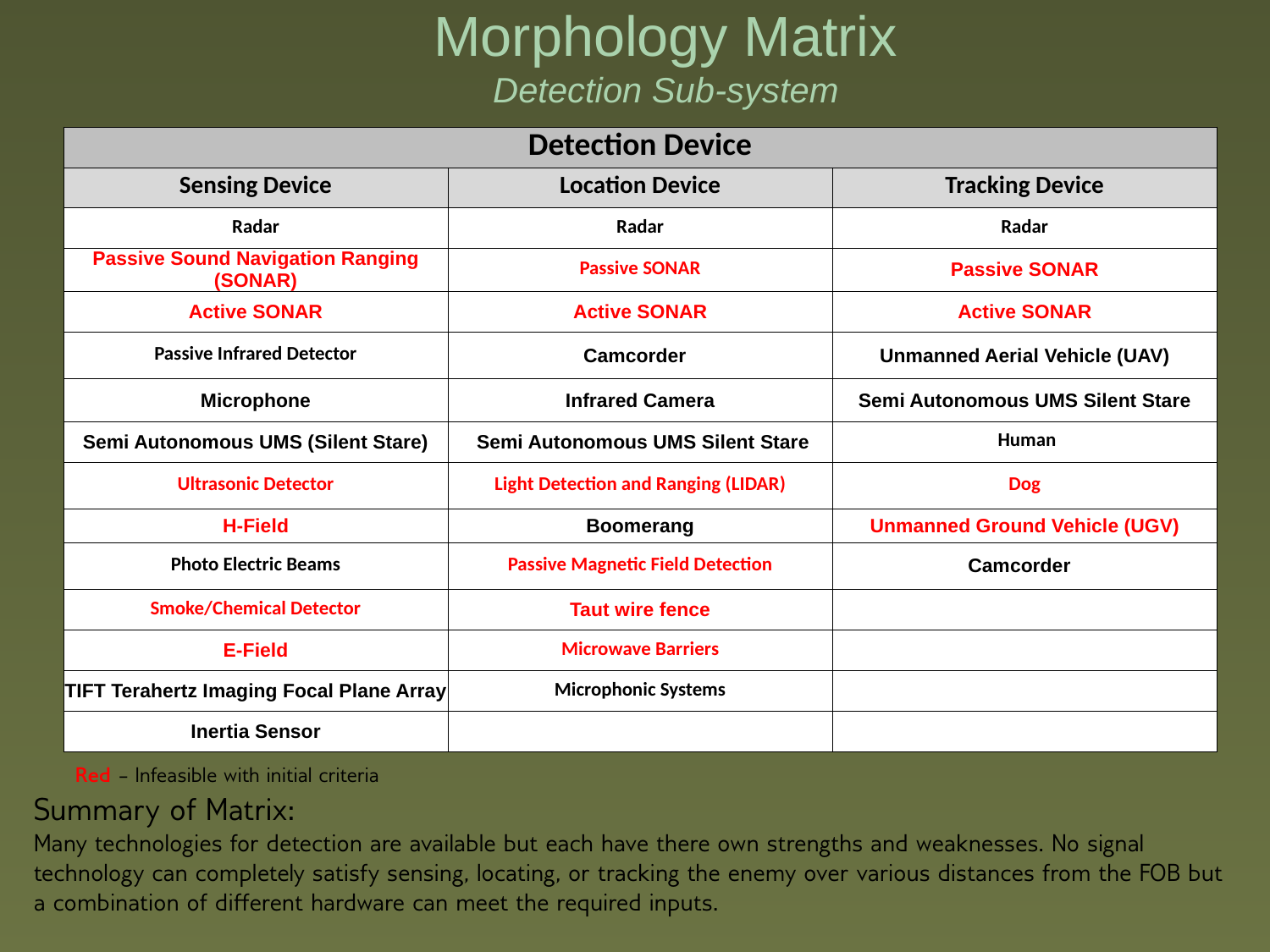

# Morphology Matrix Detection Sub-system
| Detection Device |  |  |
| --- | --- | --- |
| Sensing Device | Location Device | Tracking Device |
| Radar | Radar | Radar |
| Passive Sound Navigation Ranging (SONAR) | Passive SONAR | Passive SONAR |
| Active SONAR | Active SONAR | Active SONAR |
| Passive Infrared Detector | Camcorder | Unmanned Aerial Vehicle (UAV) |
| Microphone | Infrared Camera | Semi Autonomous UMS Silent Stare |
| Semi Autonomous UMS (Silent Stare) | Semi Autonomous UMS Silent Stare | Human |
| Ultrasonic Detector | Light Detection and Ranging (LIDAR) | Dog |
| H-Field | Boomerang | Unmanned Ground Vehicle (UGV) |
| Photo Electric Beams | Passive Magnetic Field Detection | Camcorder |
| Smoke/Chemical Detector | Taut wire fence |  |
| E-Field | Microwave Barriers |  |
| TIFT Terahertz Imaging Focal Plane Array | Microphonic Systems |  |
| Inertia Sensor |  |  |
Red – Infeasible with initial criteria
Summary of Matrix:
Many technologies for detection are available but each have there own strengths and weaknesses. No signal technology can completely satisfy sensing, locating, or tracking the enemy over various distances from the FOB but a combination of different hardware can meet the required inputs.